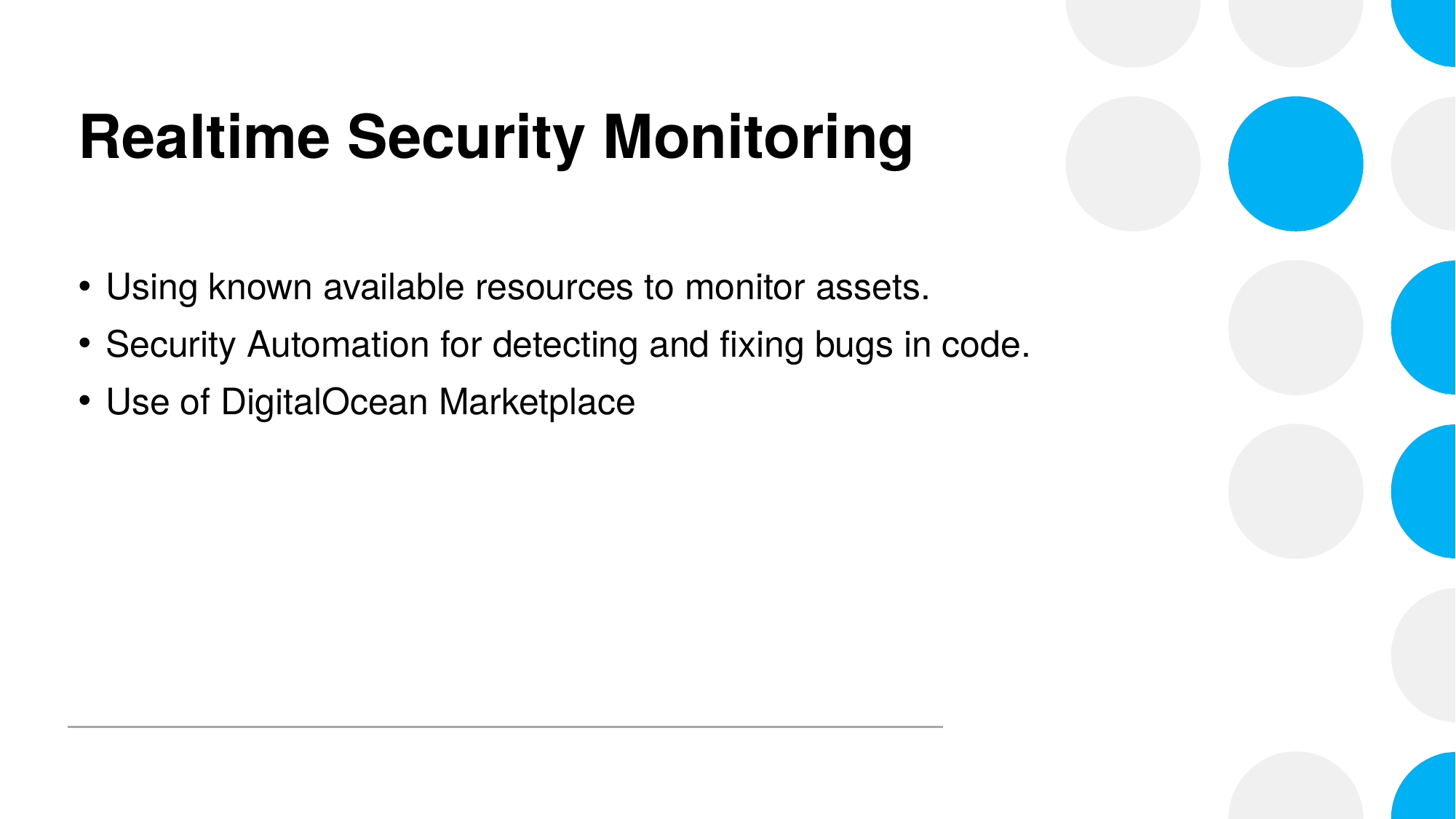

# Realtime Security Monitoring
Using known available resources to monitor assets.
Security Automation for detecting and fixing bugs in code.
Use of DigitalOcean Marketplace